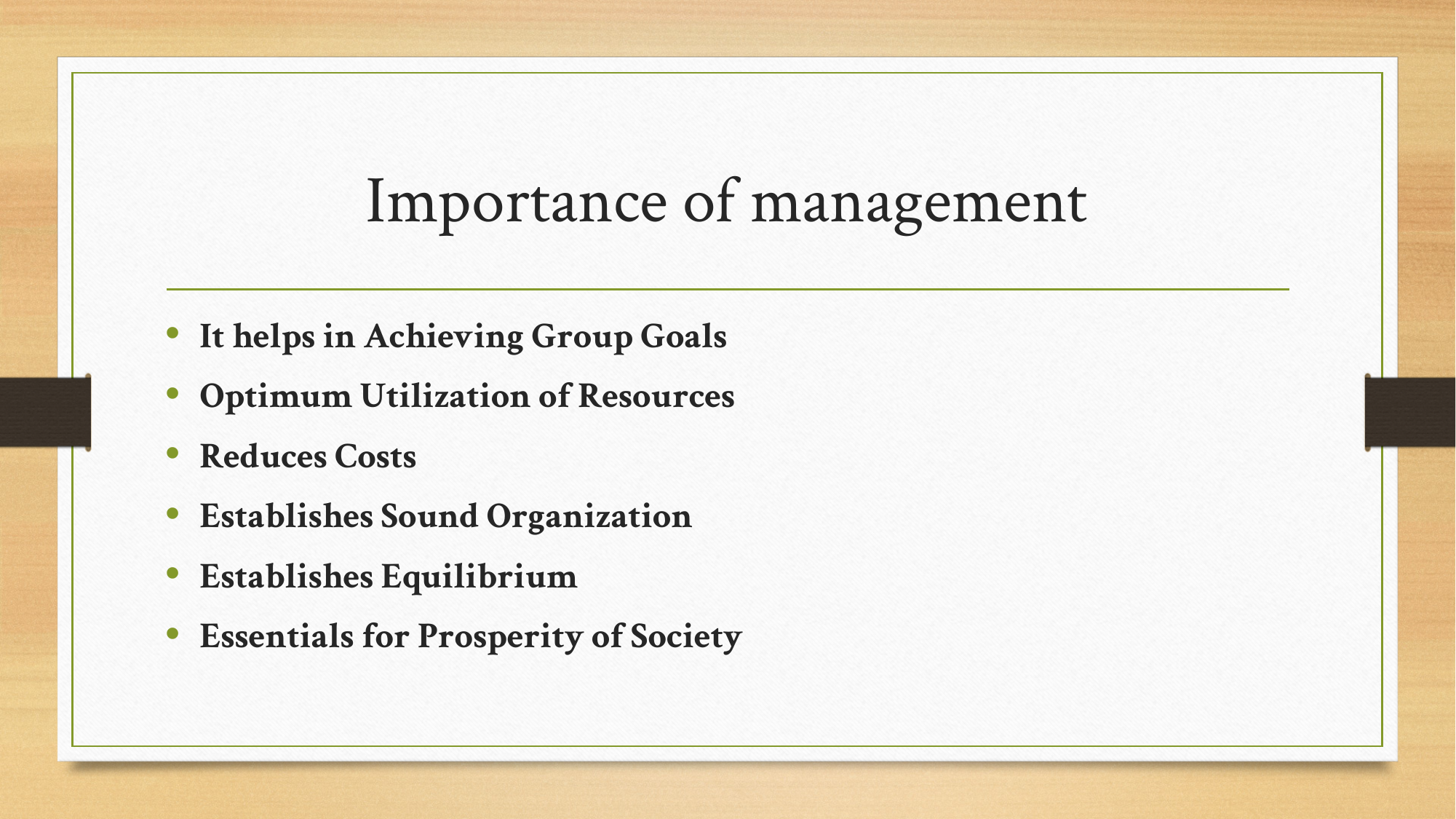

# Importance of management
It helps in Achieving Group Goals
Optimum Utilization of Resources
Reduces Costs
Establishes Sound Organization
Establishes Equilibrium
Essentials for Prosperity of Society